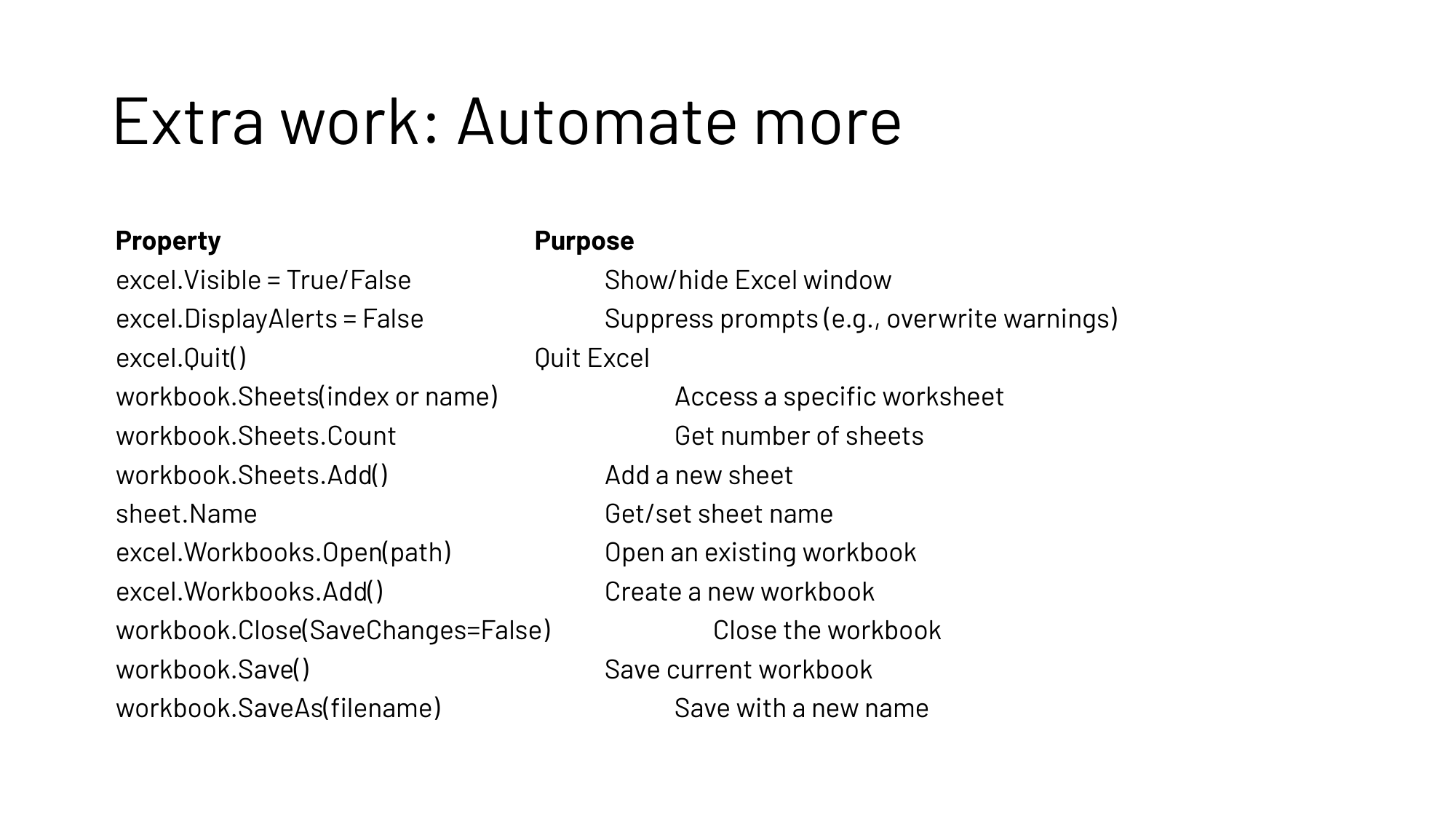

# Extra work: Automate more
Property	                                            			Purpose
excel.Visible = True/False	                    		Show/hide Excel window
excel.DisplayAlerts = False	                    		Suppress prompts (e.g., overwrite warnings)
excel.Quit()	                                    			Quit Excel
workbook.Sheets(index or name)	                        	Access a specific worksheet
workbook.Sheets.Count	                                		Get number of sheets
workbook.Sheets.Add()	                                		Add a new sheet
sheet.Name	                                        		Get/set sheet name
excel.Workbooks.Open(path)	                    	Open an existing workbook
excel.Workbooks.Add()	                            		Create a new workbook
workbook.Close(SaveChanges=False)	                    Close the workbook
workbook.Save()	                                        		Save current workbook
workbook.SaveAs(filename)	                            	Save with a new name